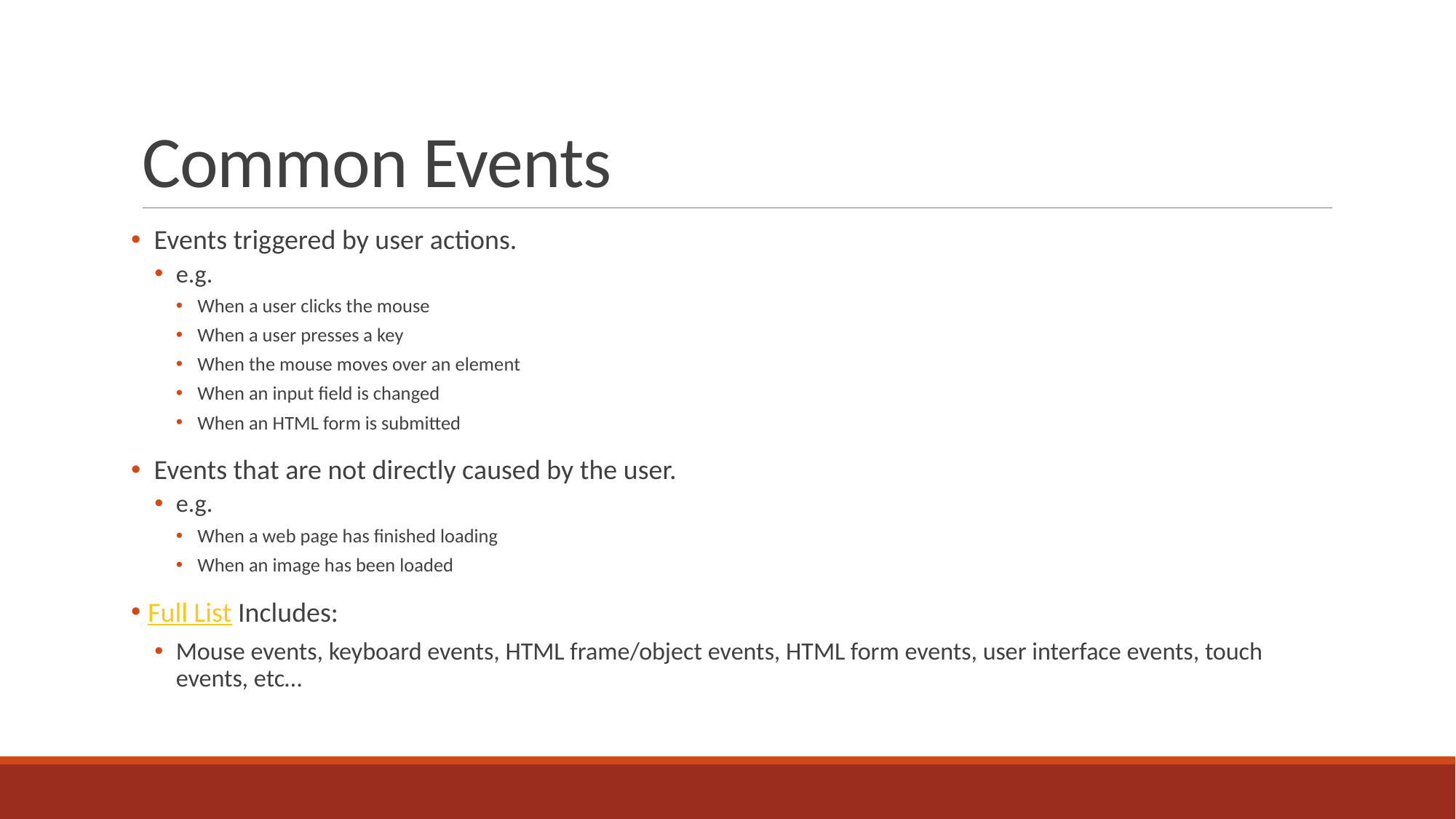

# Common Events
  Events triggered by user actions.
e.g.
When a user clicks the mouse
When a user presses a key
When the mouse moves over an element
When an input field is changed
When an HTML form is submitted
  Events that are not directly caused by the user.
e.g.
When a web page has finished loading
When an image has been loaded
 Full List Includes:
Mouse events, keyboard events, HTML frame/object events, HTML form events, user interface events, touch events, etc…